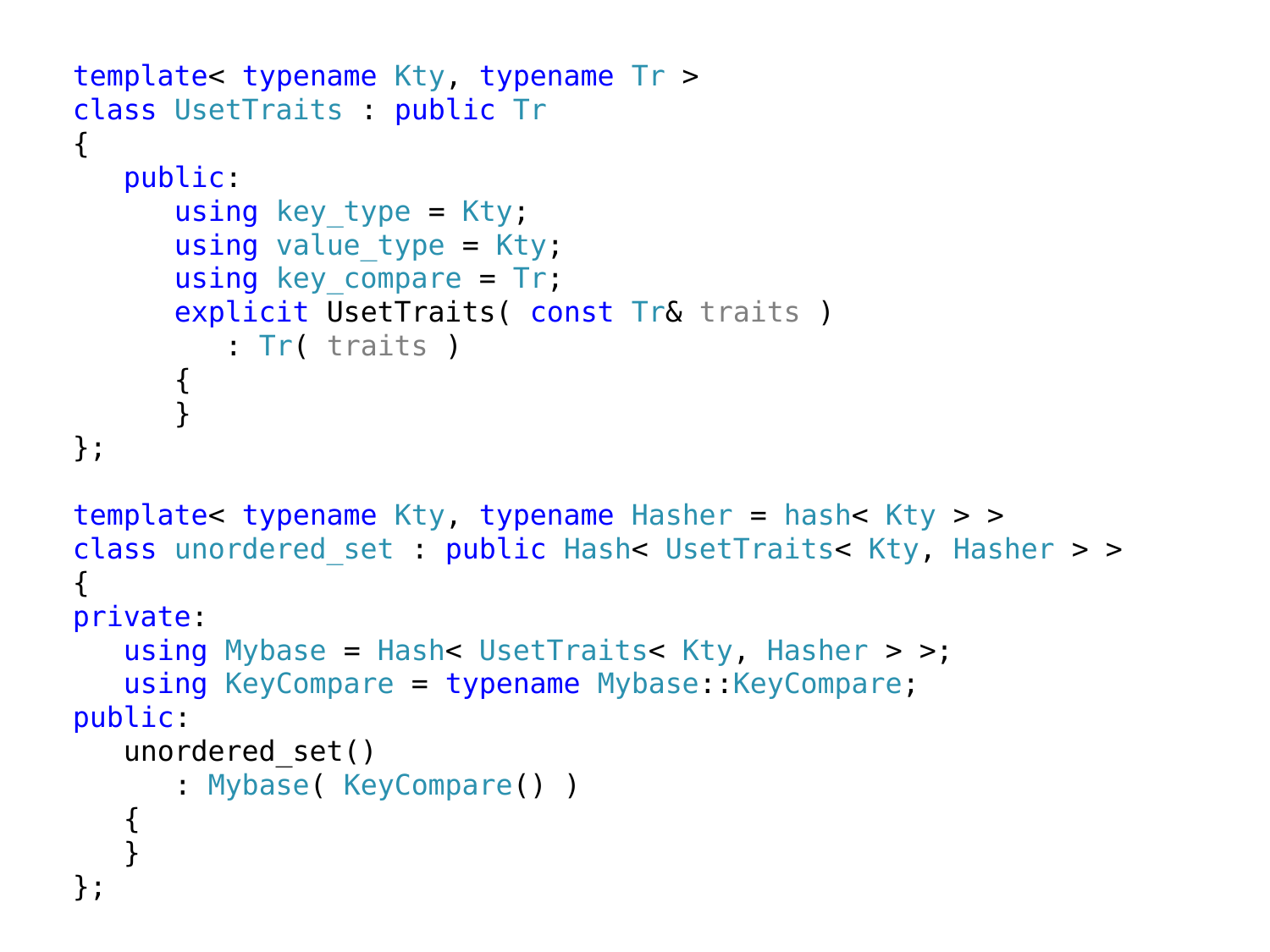

template< typename Kty, typename Tr >
class UsetTraits : public Tr
{
   public:
      using key_type = Kty;
      using value_type = Kty;
      using key_compare = Tr;
      explicit UsetTraits( const Tr& traits )
         : Tr( traits )
      {
      }
};

template< typename Kty, typename Hasher = hash< Kty > >
class unordered_set : public Hash< UsetTraits< Kty, Hasher > >
{
private:
   using Mybase = Hash< UsetTraits< Kty, Hasher > >;
   using KeyCompare = typename Mybase::KeyCompare;
public:
   unordered_set()
      : Mybase( KeyCompare() )
   {
   }
};